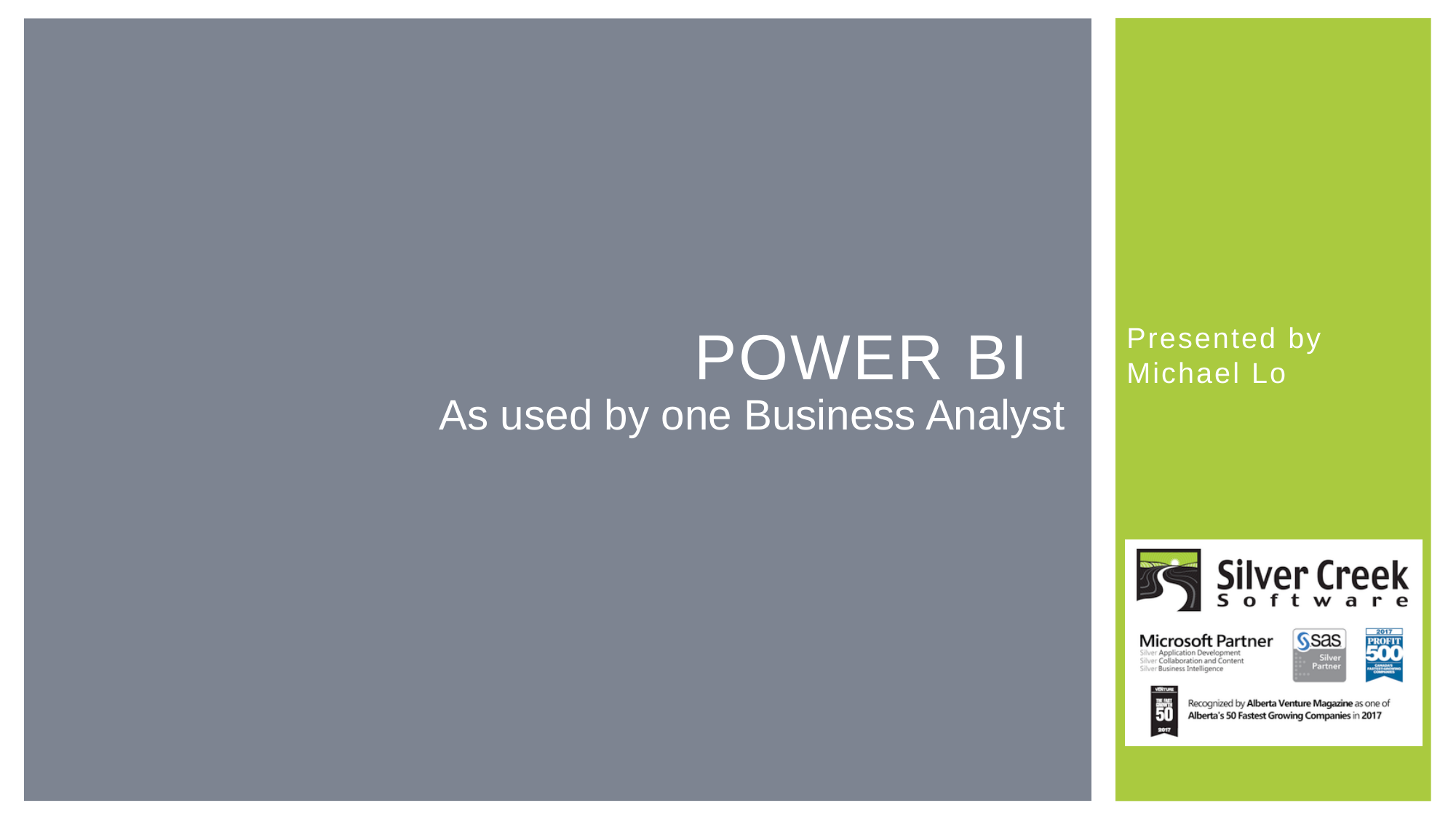

# Power bi
Presented by Michael Lo
As used by one Business Analyst